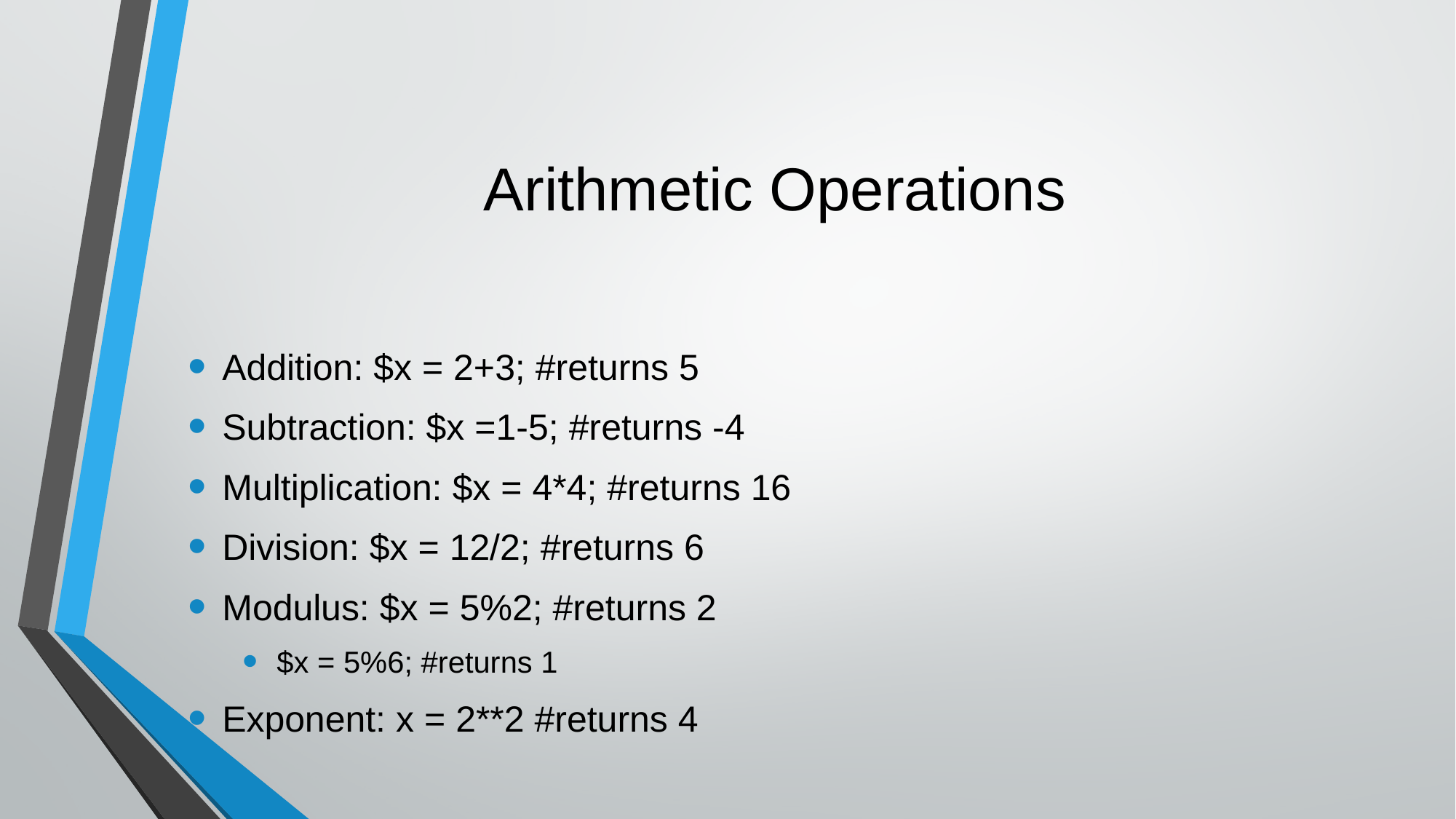

# Arithmetic Operations
Addition: $x = 2+3; #returns 5
Subtraction: $x =1-5; #returns -4
Multiplication: $x = 4*4; #returns 16
Division: $x = 12/2; #returns 6
Modulus: $x = 5%2; #returns 2
$x = 5%6; #returns 1
Exponent: x = 2**2 #returns 4